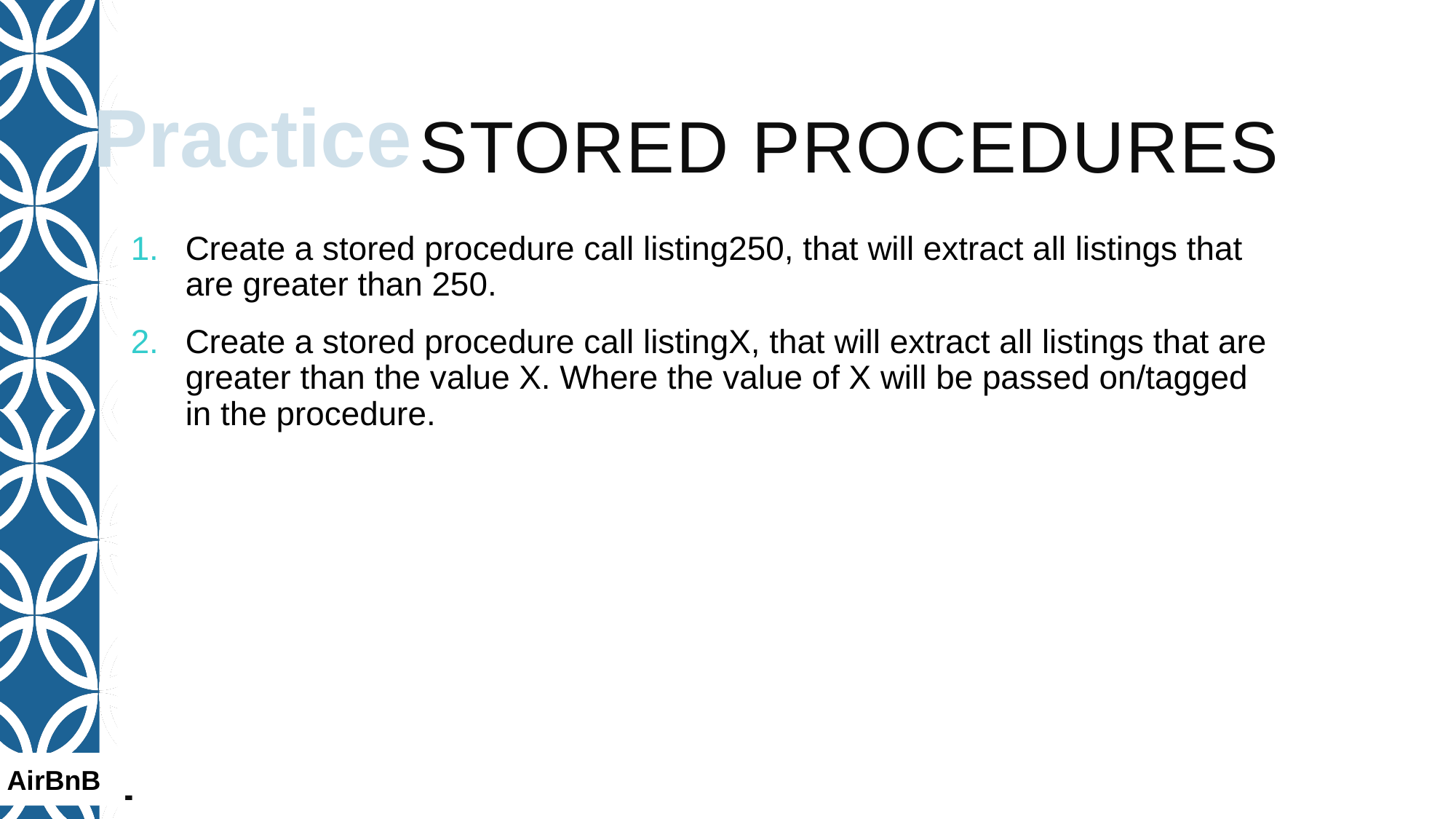

# Stored procedures
Create a stored procedure call listing250, that will extract all listings that are greater than 250.
Create a stored procedure call listingX, that will extract all listings that are greater than the value X. Where the value of X will be passed on/tagged in the procedure.

AirBnB